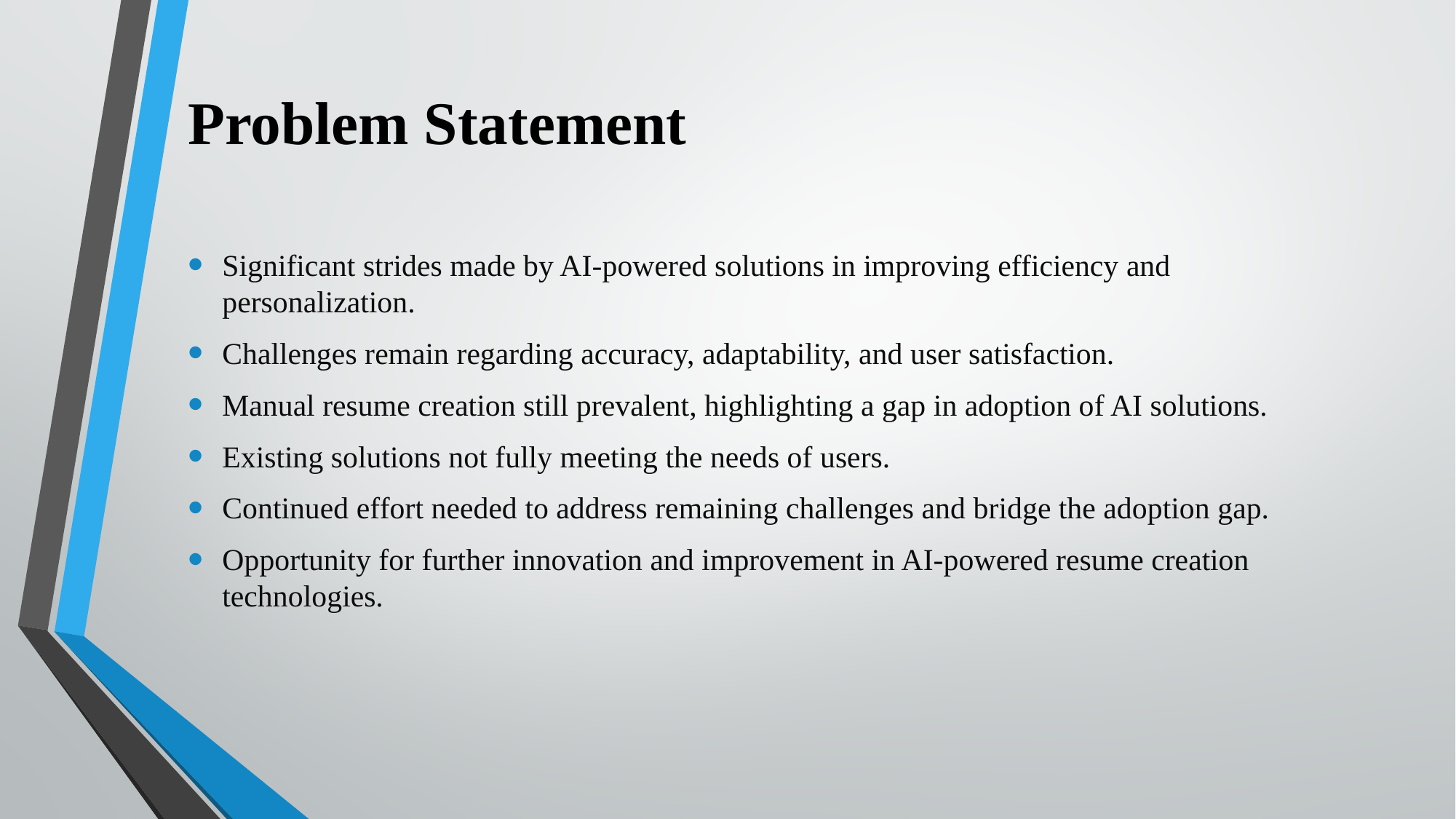

# Problem Statement
Significant strides made by AI-powered solutions in improving efficiency and personalization.
Challenges remain regarding accuracy, adaptability, and user satisfaction.
Manual resume creation still prevalent, highlighting a gap in adoption of AI solutions.
Existing solutions not fully meeting the needs of users.
Continued effort needed to address remaining challenges and bridge the adoption gap.
Opportunity for further innovation and improvement in AI-powered resume creation technologies.